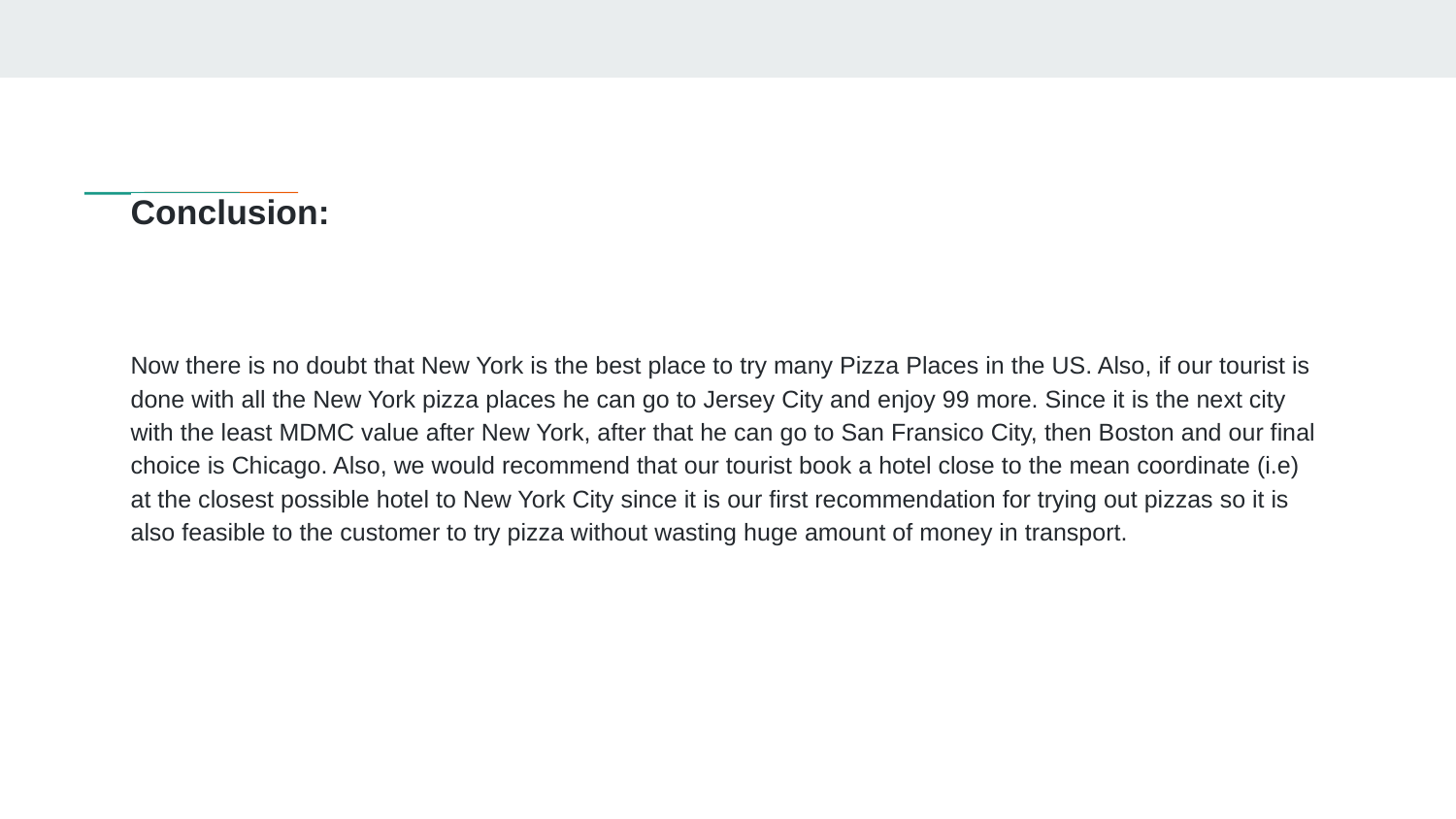

# Conclusion:

Now there is no doubt that New York is the best place to try many Pizza Places in the US. Also, if our tourist is done with all the New York pizza places he can go to Jersey City and enjoy 99 more. Since it is the next city with the least MDMC value after New York, after that he can go to San Fransico City, then Boston and our final choice is Chicago. Also, we would recommend that our tourist book a hotel close to the mean coordinate (i.e) at the closest possible hotel to New York City since it is our first recommendation for trying out pizzas so it is also feasible to the customer to try pizza without wasting huge amount of money in transport.